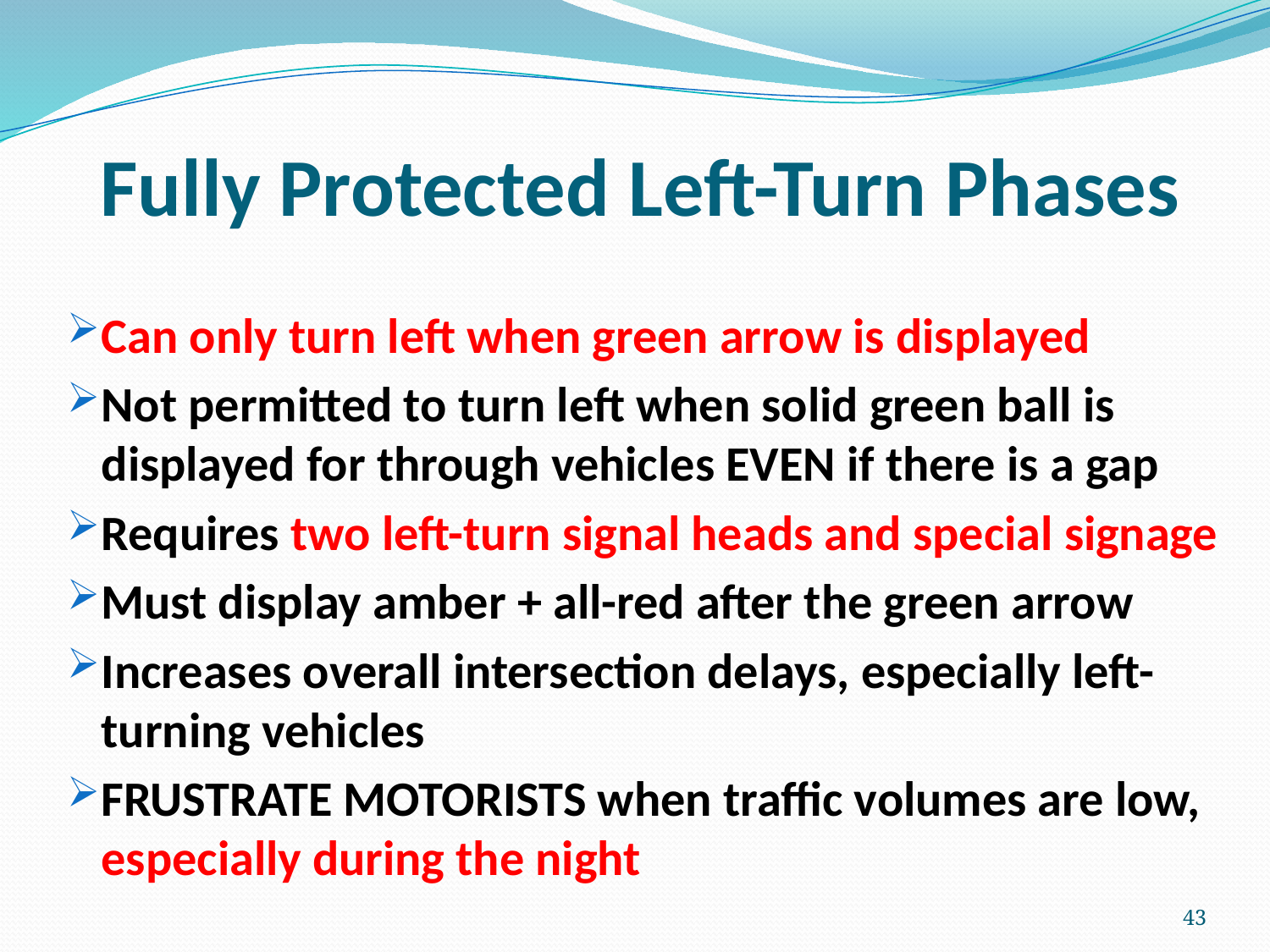

# Fully Protected Left-Turn Phases

Can only turn left when green arrow is displayed
Not permitted to turn left when solid green ball is displayed for through vehicles EVEN if there is a gap
Requires two left-turn signal heads and special signage
Must display amber + all-red after the green arrow
Increases overall intersection delays, especially left-turning vehicles
FRUSTRATE MOTORISTS when traffic volumes are low, especially during the night
43